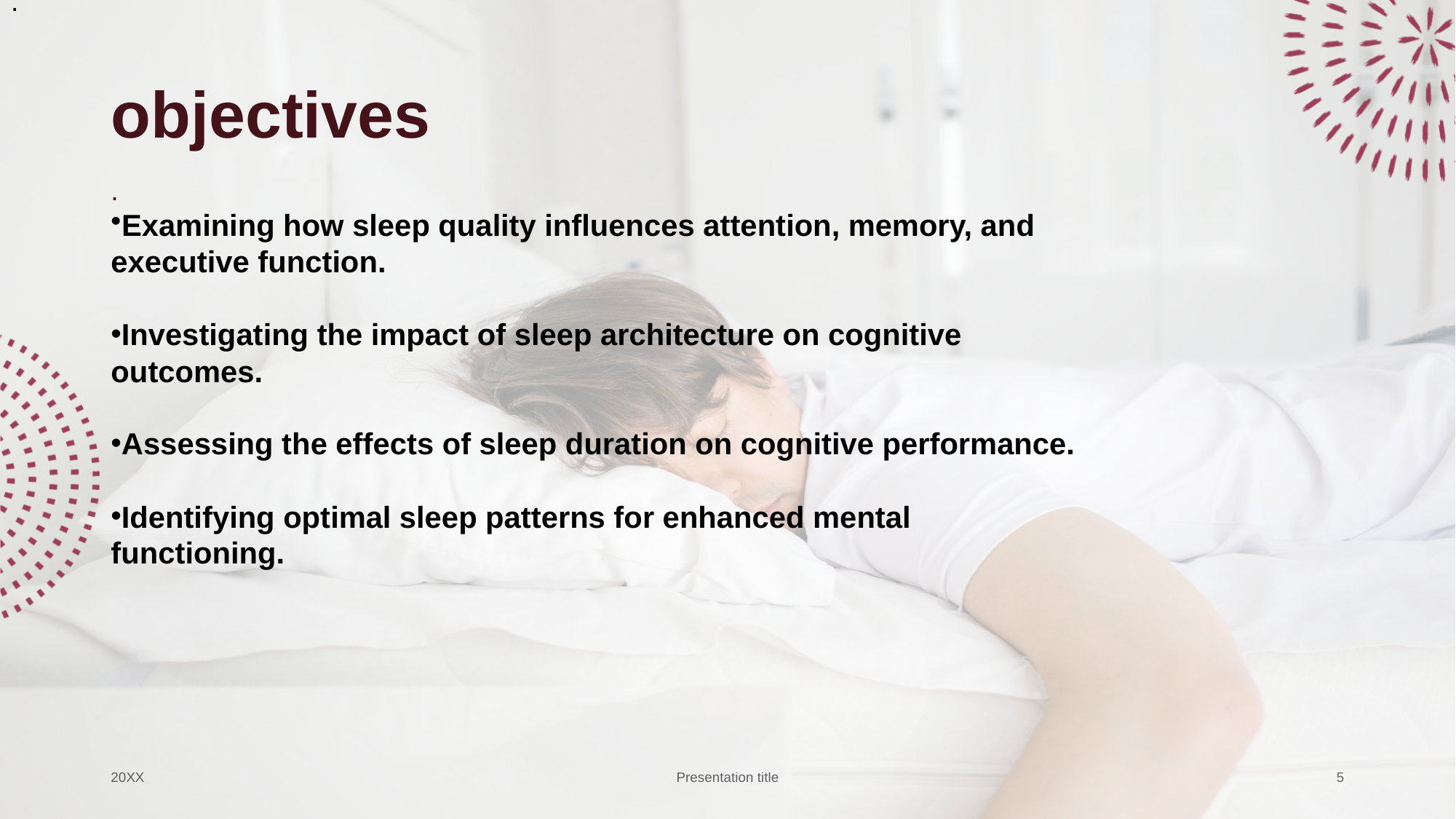

.
# objectives
.
Examining how sleep quality influences attention, memory, and executive function.

Investigating the impact of sleep architecture on cognitive outcomes.

Assessing the effects of sleep duration on cognitive performance.

Identifying optimal sleep patterns for enhanced mental functioning.

20XX
Presentation title
5